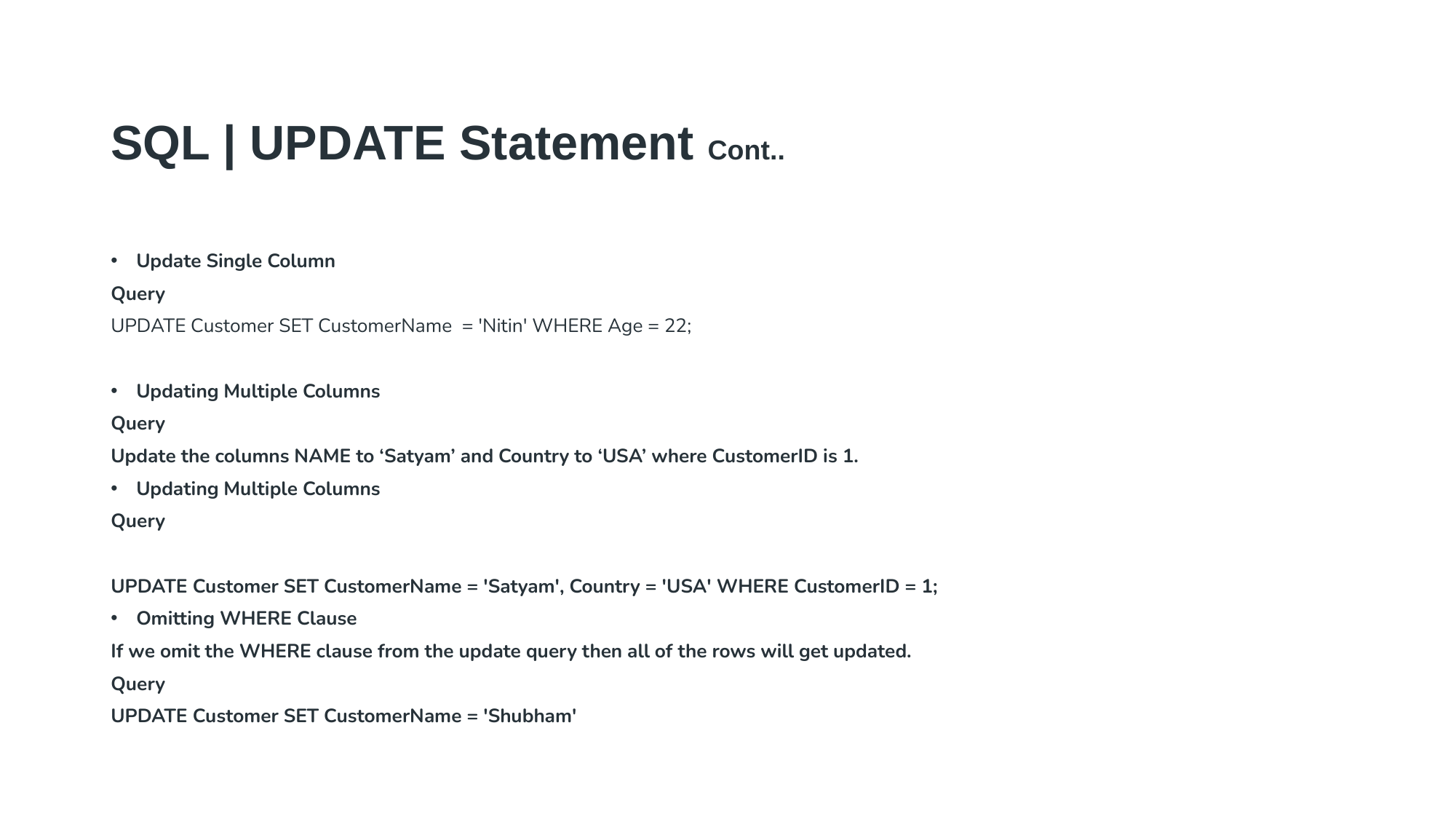

SQL | UPDATE Statement Cont..

Update Single Column
Query
UPDATE Customer SET CustomerName  = 'Nitin' WHERE Age = 22;

Updating Multiple Columns
Query
Update the columns NAME to ‘Satyam’ and Country to ‘USA’ where CustomerID is 1.
Updating Multiple Columns
Query

UPDATE Customer SET CustomerName = 'Satyam', Country = 'USA' WHERE CustomerID = 1;
Omitting WHERE Clause
If we omit the WHERE clause from the update query then all of the rows will get updated.
Query
UPDATE Customer SET CustomerName = 'Shubham'